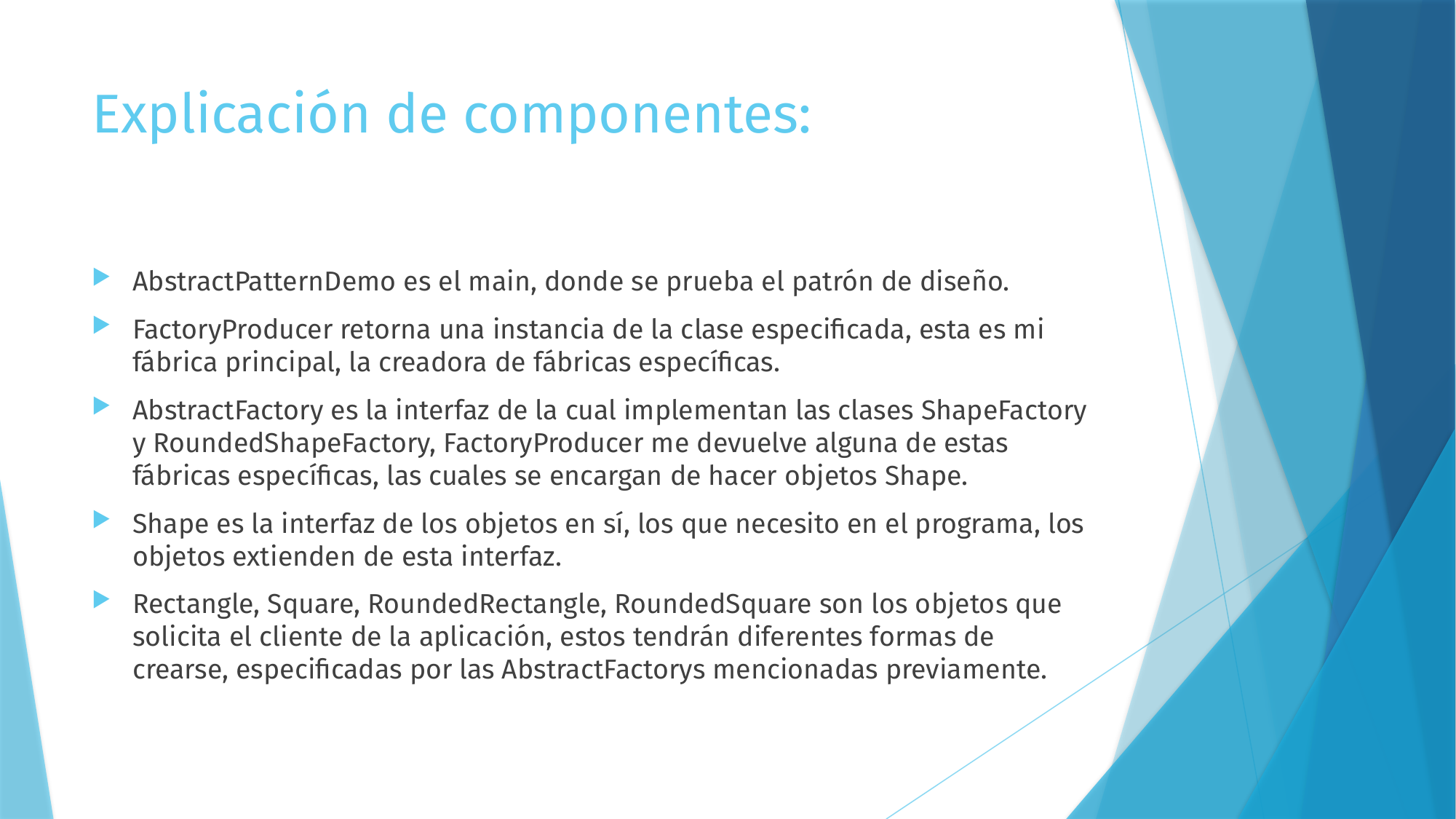

# Explicación de componentes:
AbstractPatternDemo es el main, donde se prueba el patrón de diseño.
FactoryProducer retorna una instancia de la clase especificada, esta es mi fábrica principal, la creadora de fábricas específicas.
AbstractFactory es la interfaz de la cual implementan las clases ShapeFactory y RoundedShapeFactory, FactoryProducer me devuelve alguna de estas fábricas específicas, las cuales se encargan de hacer objetos Shape.
Shape es la interfaz de los objetos en sí, los que necesito en el programa, los objetos extienden de esta interfaz.
Rectangle, Square, RoundedRectangle, RoundedSquare son los objetos que solicita el cliente de la aplicación, estos tendrán diferentes formas de crearse, especificadas por las AbstractFactorys mencionadas previamente.